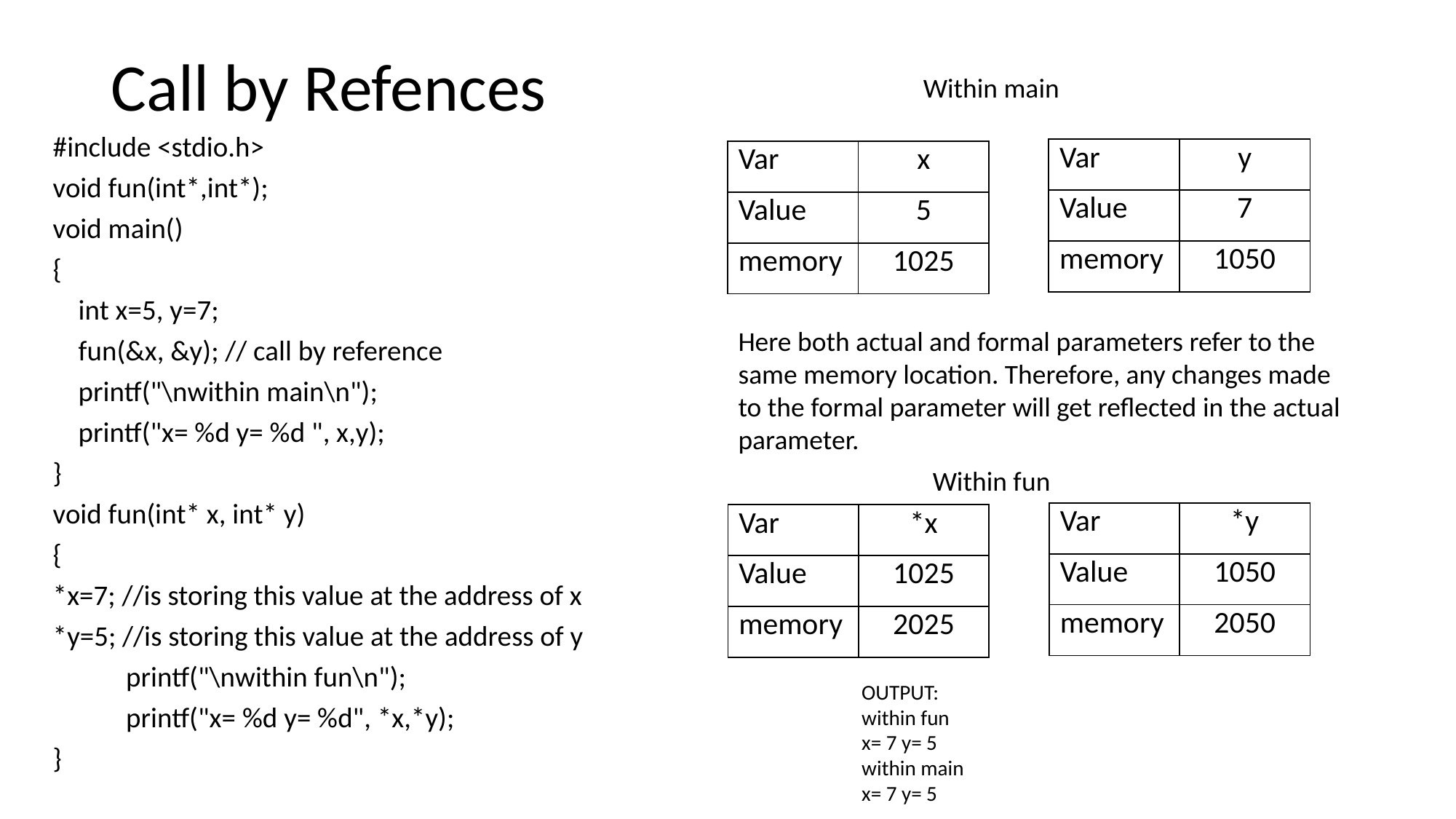

# Call by Refences
Within main
#include <stdio.h>
void fun(int*,int*);
void main()
{
    int x=5, y=7;
    fun(&x, &y); // call by reference
    printf("\nwithin main\n");
    printf("x= %d y= %d ", x,y);
}
void fun(int* x, int* y)
{
*x=7; //is storing this value at the address of x
*y=5; //is storing this value at the address of y
	printf("\nwithin fun\n");
	printf("x= %d y= %d", *x,*y);
}
| Var | y |
| --- | --- |
| Value | 7 |
| memory | 1050 |
| Var | x |
| --- | --- |
| Value | 5 |
| memory | 1025 |
Here both actual and formal parameters refer to the same memory location. Therefore, any changes made to the formal parameter will get reflected in the actual parameter.
Within fun
| Var | \*y |
| --- | --- |
| Value | 1050 |
| memory | 2050 |
| Var | \*x |
| --- | --- |
| Value | 1025 |
| memory | 2025 |
OUTPUT:
within fun
x= 7 y= 5
within main
x= 7 y= 5